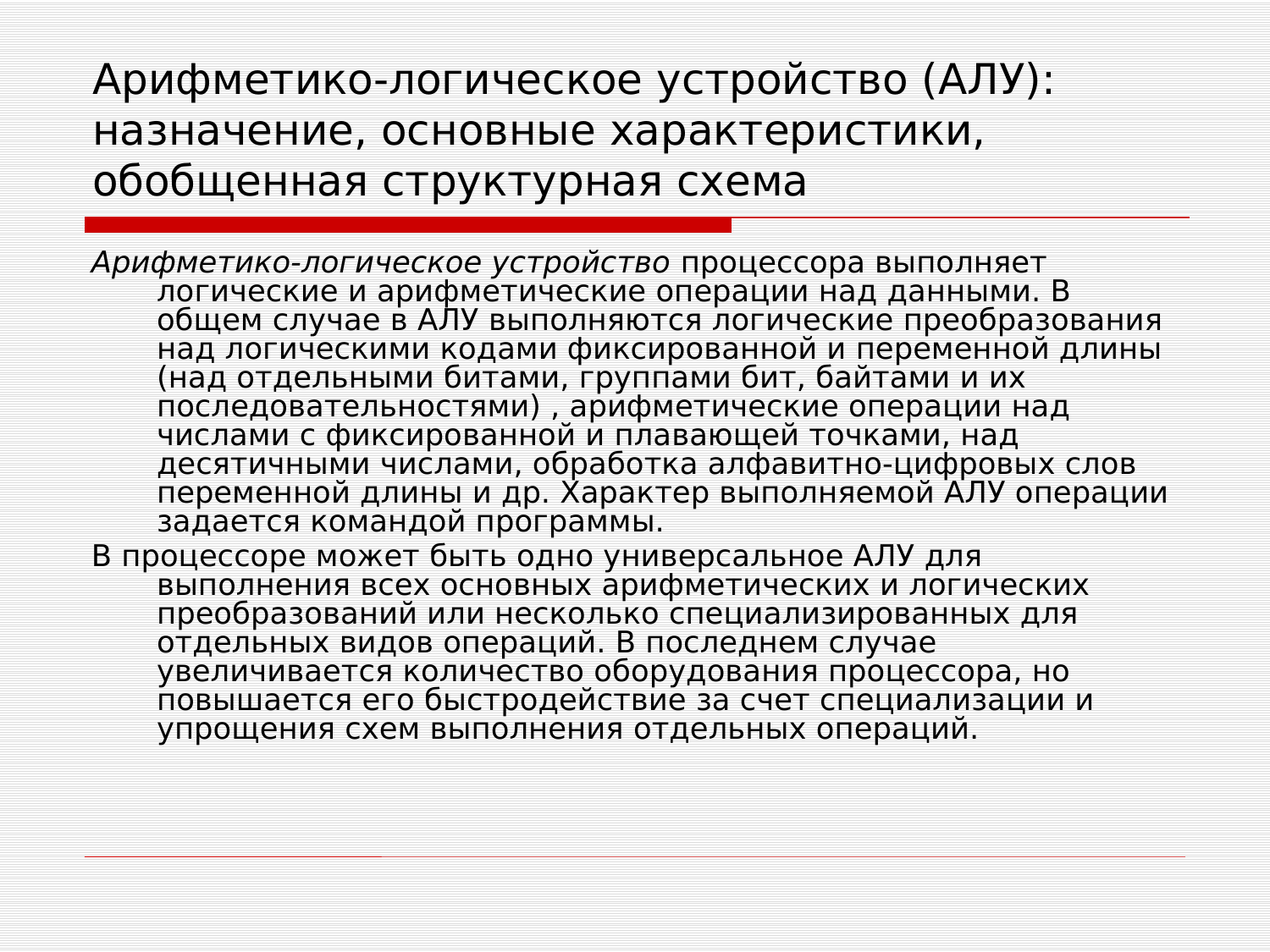

# Арифметико-логическое устройство (АЛУ): назначение, основные характеристики, обобщенная структурная схема
Арифметико-логическое устройство процессора выполняет логические и арифметические операции над данными. В общем случае в АЛУ выполняются логические преобразования над логическими кодами фиксированной и переменной длины (над отдельными битами, группами бит, байтами и их последовательностями) , арифметические операции над числами с фиксированной и плавающей точками, над десятичными числами, обработка алфавитно-цифровых слов переменной длины и др. Характер выполняемой АЛУ операции задается командой программы.
В процессоре может быть одно универсальное АЛУ для выполнения всех основных арифметических и логических преобразований или несколько специализированных для отдельных видов операций. В последнем случае увеличивается количество оборудования процессора, но повышается его быстродействие за счет специализации и упрощения схем выполнения отдельных операций.